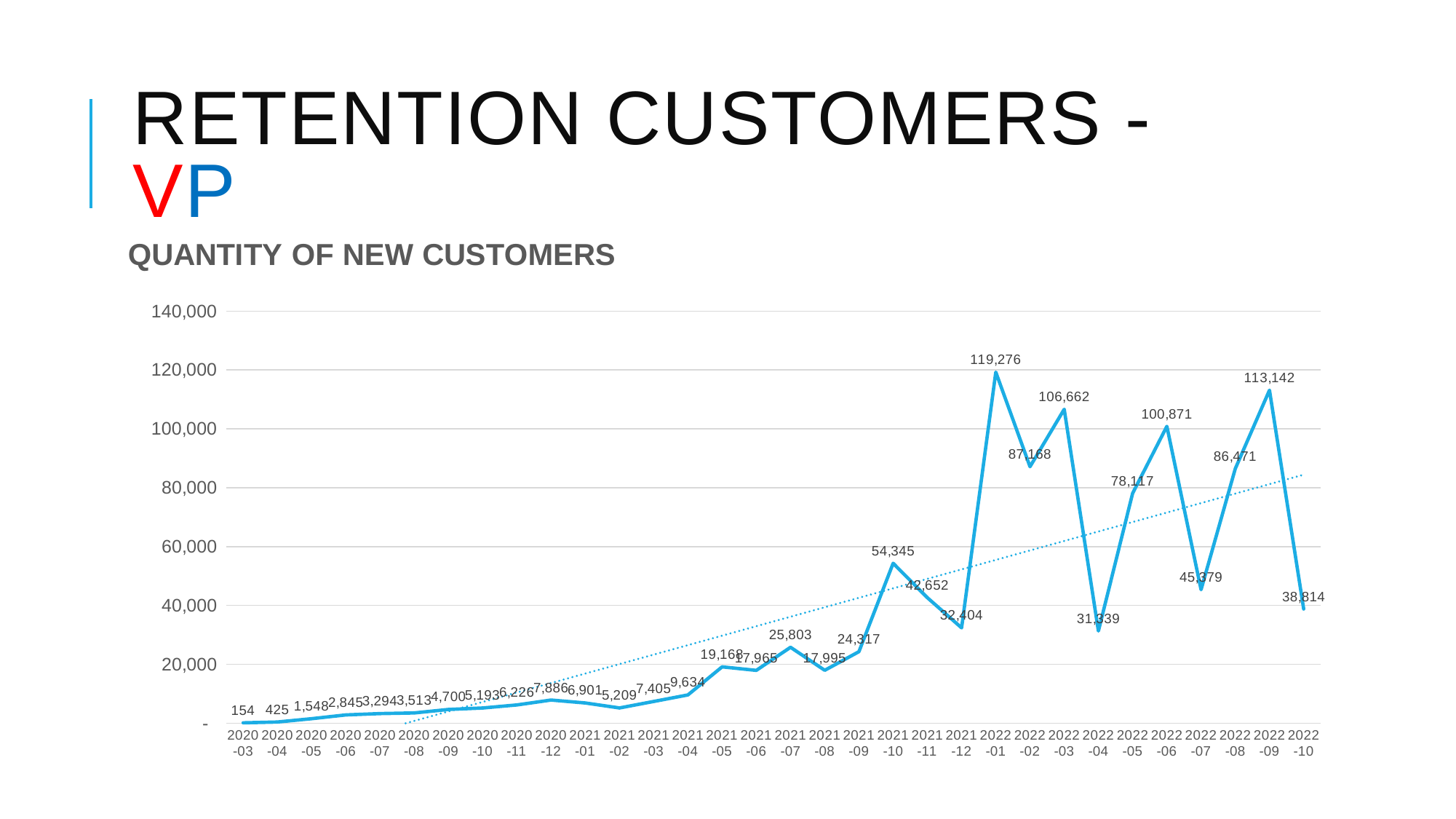

# RETENTION CUSTOMERS - VP

### Chart: QUANTITY OF NEW CUSTOMERS

| Category | No. new customer |
|---|---|
| 2020-03 | 154.0 |
| 2020-04 | 425.0 |
| 2020-05 | 1548.0 |
| 2020-06 | 2845.0 |
| 2020-07 | 3294.0 |
| 2020-08 | 3513.0 |
| 2020-09 | 4700.0 |
| 2020-10 | 5193.0 |
| 2020-11 | 6226.0 |
| 2020-12 | 7886.0 |
| 2021-01 | 6901.0 |
| 2021-02 | 5209.0 |
| 2021-03 | 7405.0 |
| 2021-04 | 9634.0 |
| 2021-05 | 19168.0 |
| 2021-06 | 17965.0 |
| 2021-07 | 25803.0 |
| 2021-08 | 17995.0 |
| 2021-09 | 24317.0 |
| 2021-10 | 54345.0 |
| 2021-11 | 42652.0 |
| 2021-12 | 32404.0 |
| 2022-01 | 119276.0 |
| 2022-02 | 87168.0 |
| 2022-03 | 106662.0 |
| 2022-04 | 31339.0 |
| 2022-05 | 78117.0 |
| 2022-06 | 100871.0 |
| 2022-07 | 45379.0 |
| 2022-08 | 86471.0 |
| 2022-09 | 113142.0 |
| 2022-10 | 38814.0 |